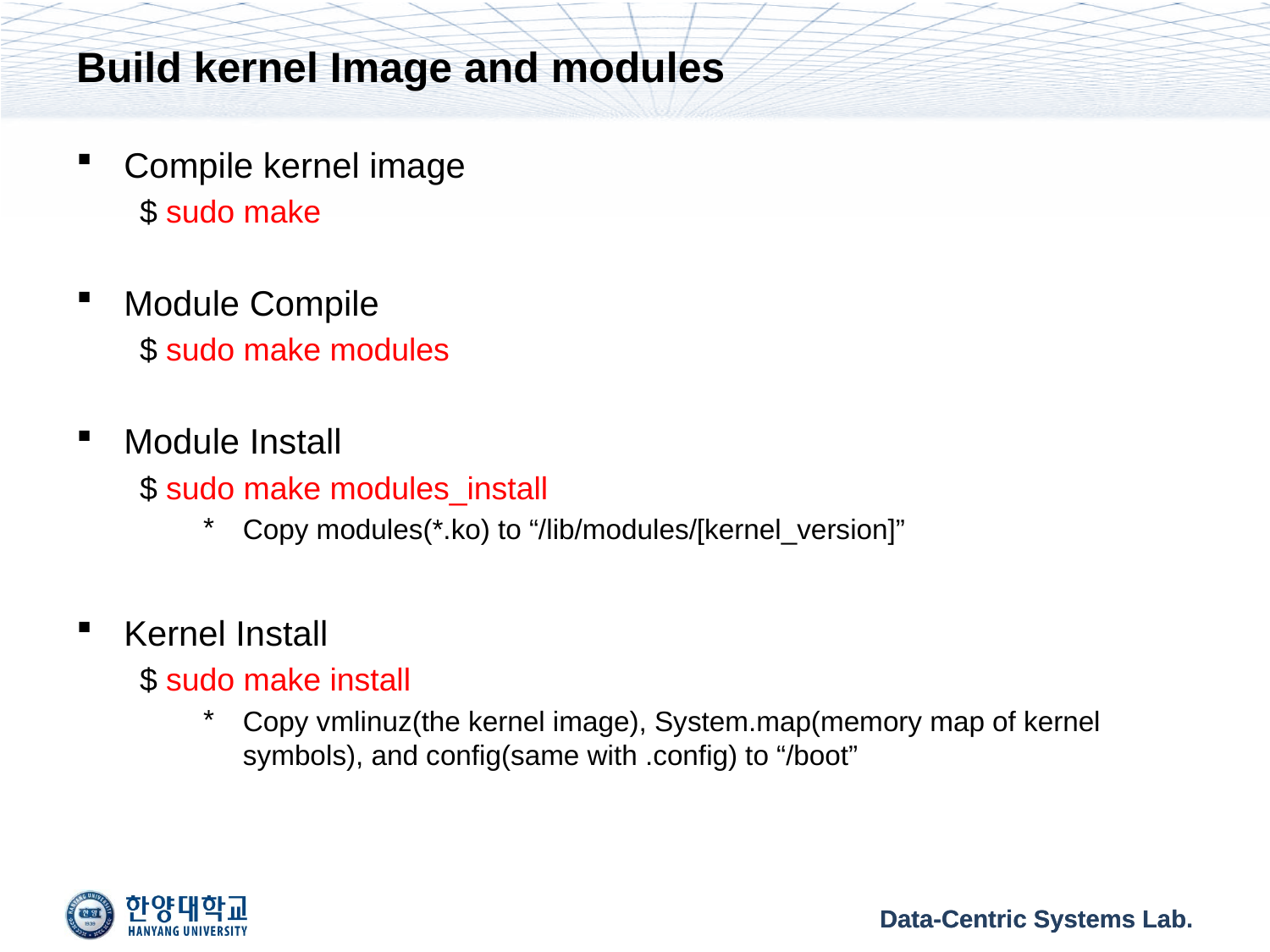

# Build kernel Image and modules
Compile kernel image
$ sudo make

Module Compile
$ sudo make modules

Module Install
$ sudo make modules_install
Copy modules(*.ko) to “/lib/modules/[kernel_version]”

Kernel Install
$ sudo make install
Copy vmlinuz(the kernel image), System.map(memory map of kernel symbols), and config(same with .config) to “/boot”